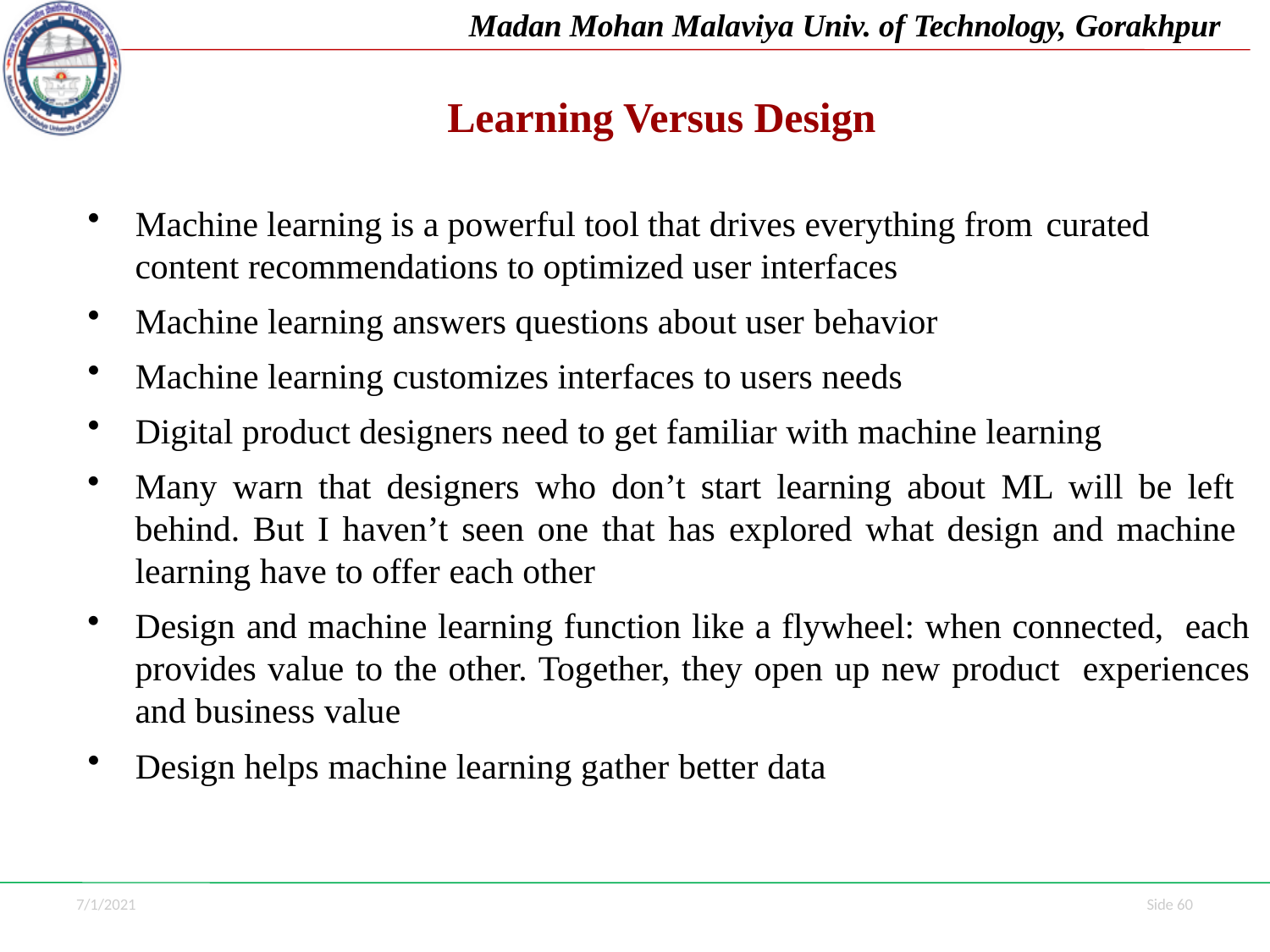

Madan Mohan Malaviya Univ. of Technology, Gorakhpur
# Learning Versus Design
Machine learning is a powerful tool that drives everything from curated
content recommendations to optimized user interfaces
Machine learning answers questions about user behavior
Machine learning customizes interfaces to users needs
Digital product designers need to get familiar with machine learning
Many warn that designers who don’t start learning about ML will be left  behind. But I haven’t seen one that has explored what design and machine  learning have to offer each other
Design and machine learning function like a flywheel: when connected,  each provides value to the other. Together, they open up new product  experiences and business value
Design helps machine learning gather better data

7/1/2021
Side 60